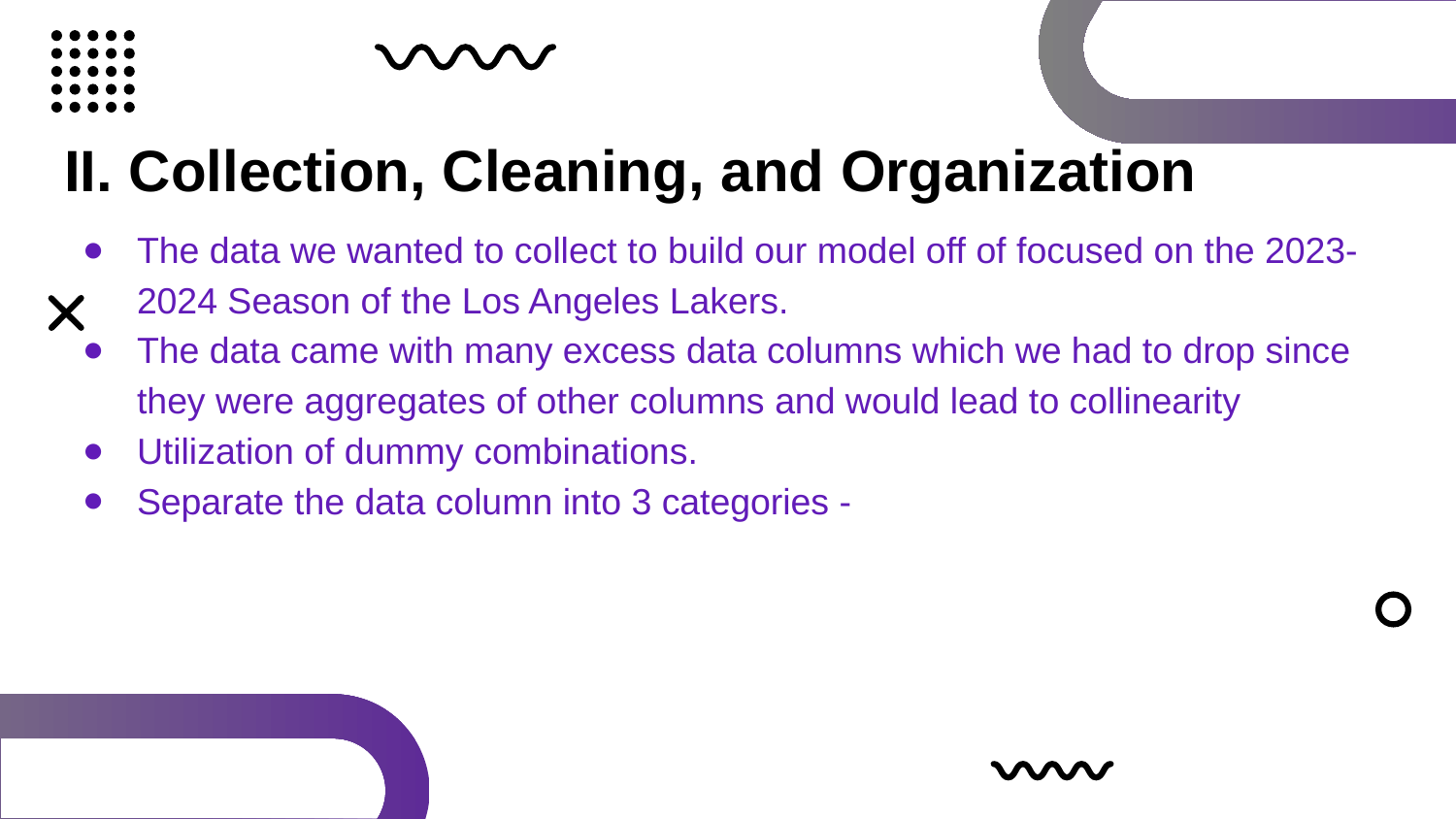

II. Collection, Cleaning, and Organization
The data we wanted to collect to build our model off of focused on the 2023-2024 Season of the Los Angeles Lakers.
The data came with many excess data columns which we had to drop since they were aggregates of other columns and would lead to collinearity
Utilization of dummy combinations.
Separate the data column into 3 categories -